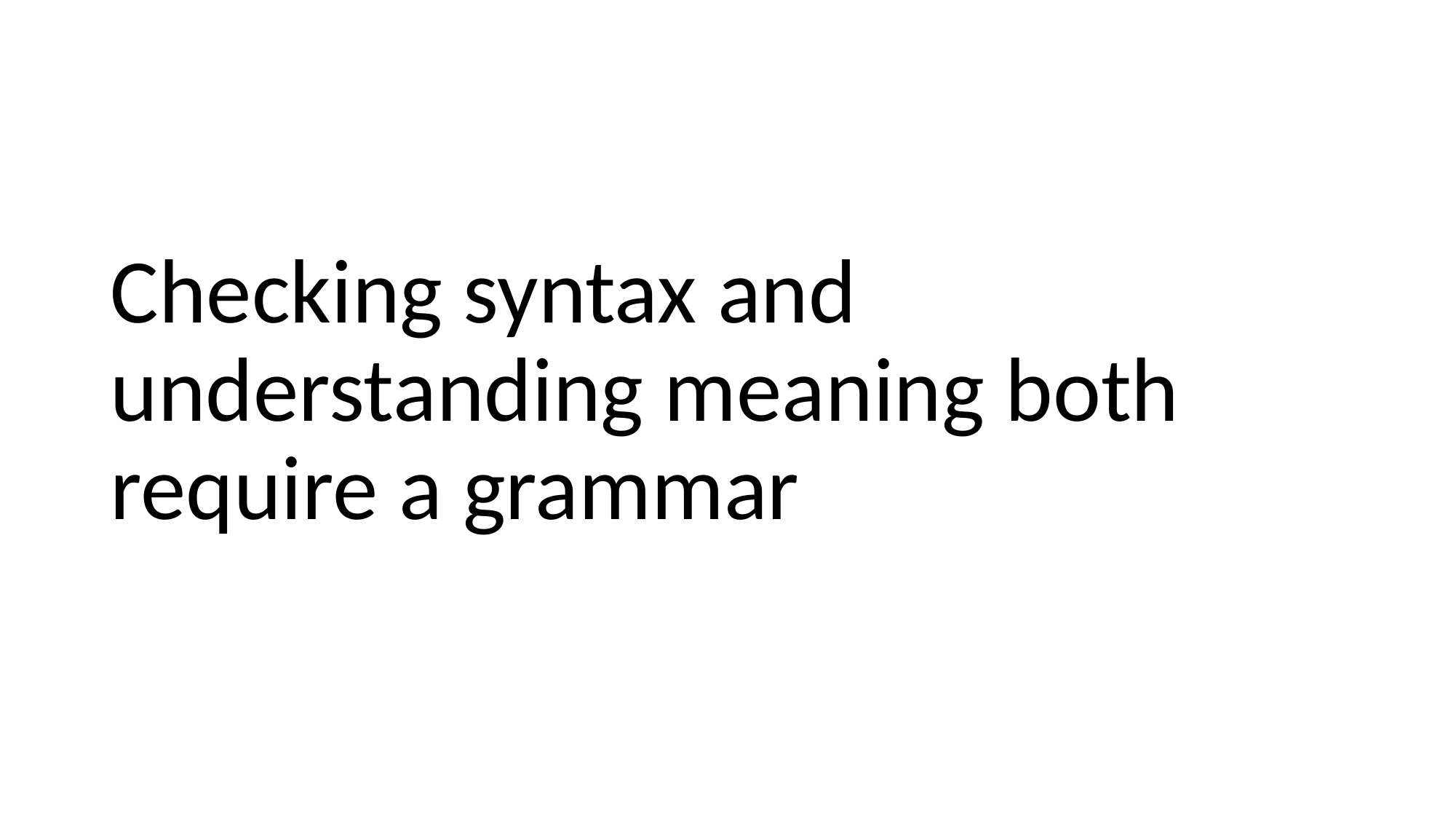

# Checking syntax and understanding meaning both require a grammar